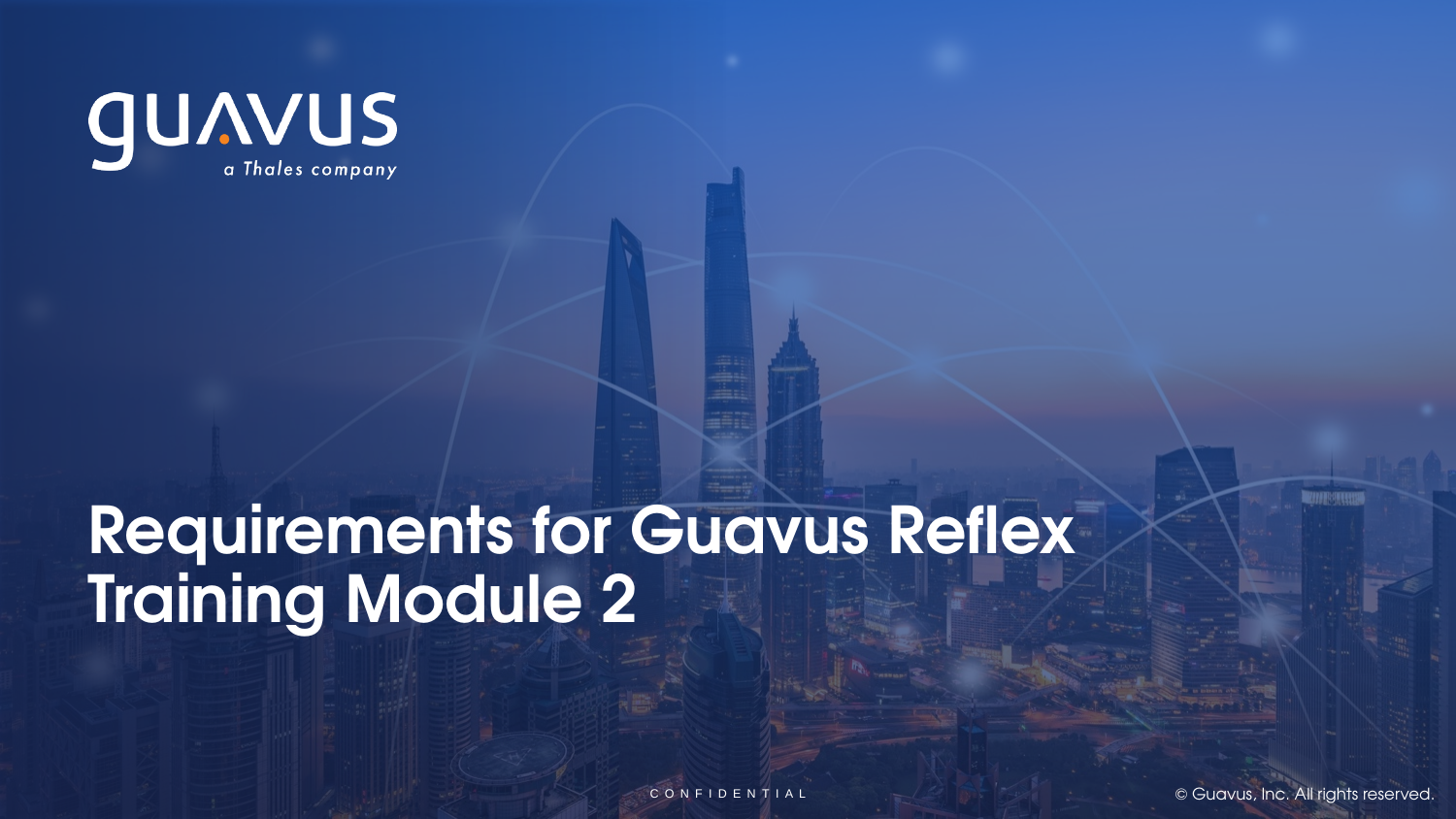

# Requirements for Guavus Reflex Training Module 2